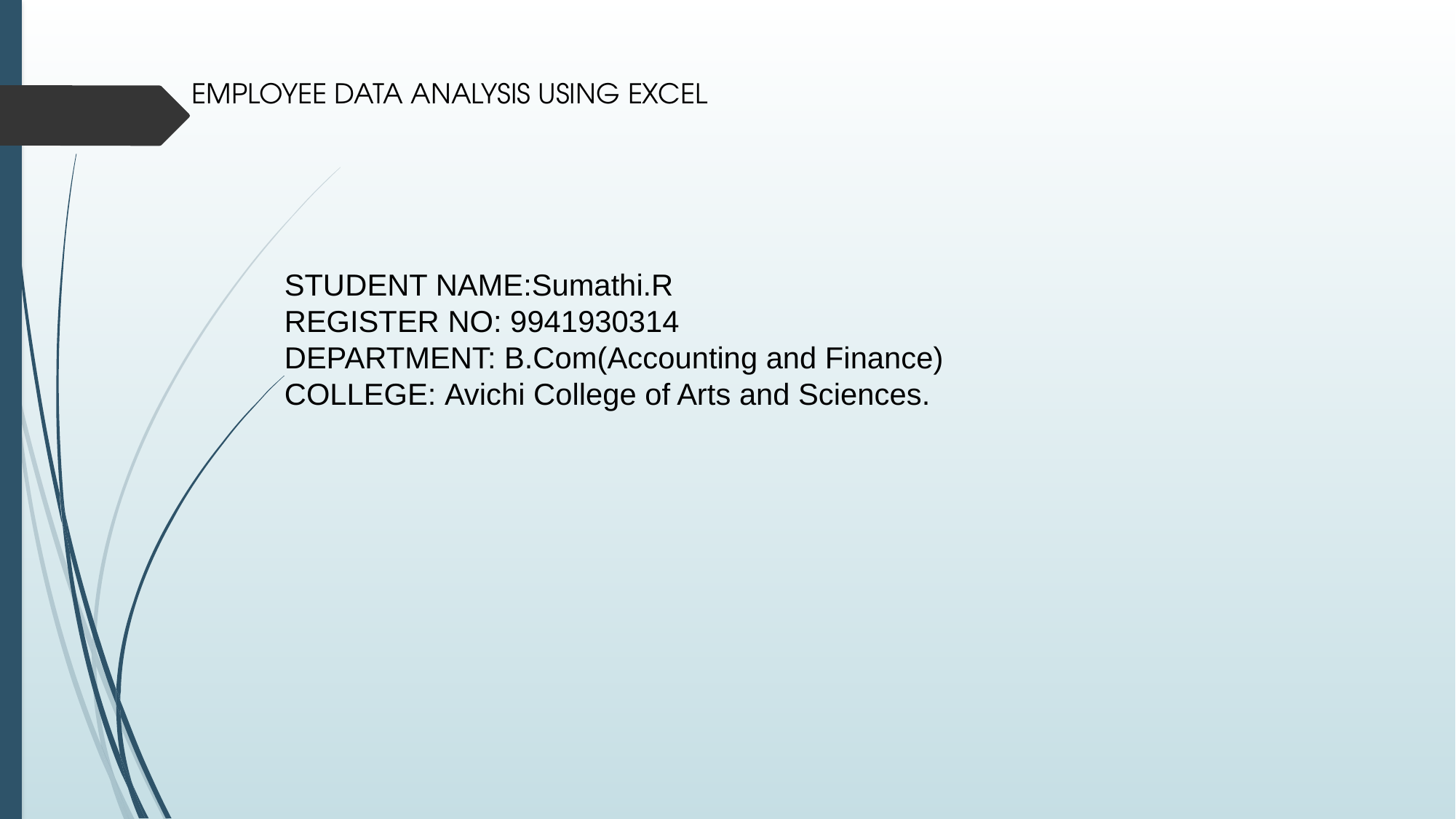

EMPLOYEE DATA ANALYSIS USING EXCEL
STUDENT NAME:Sumathi.R
REGISTER NO: 9941930314
DEPARTMENT: B.Com(Accounting and Finance)
COLLEGE: Avichi College of Arts and Sciences.